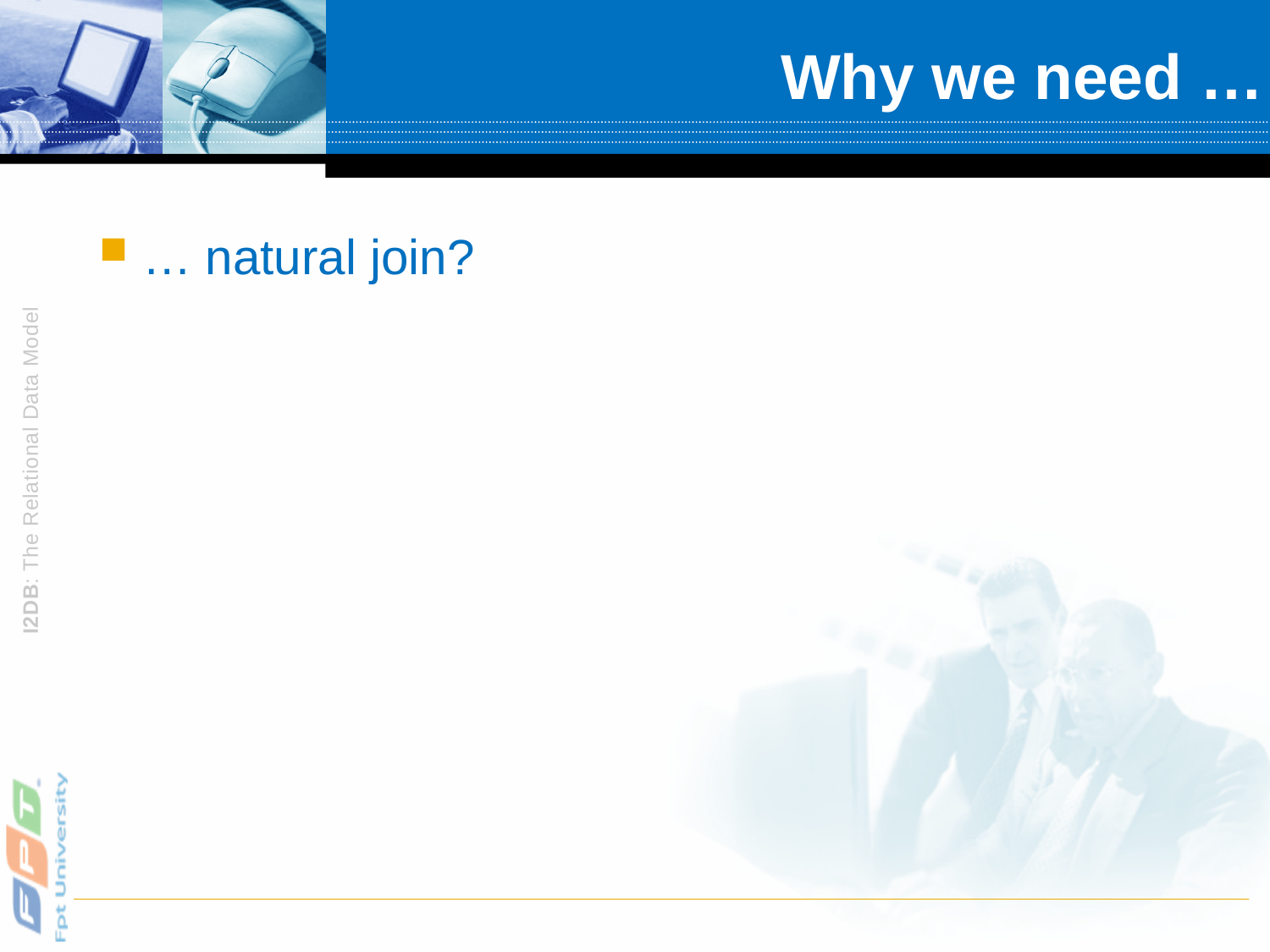

# Why we need …
… natural join?